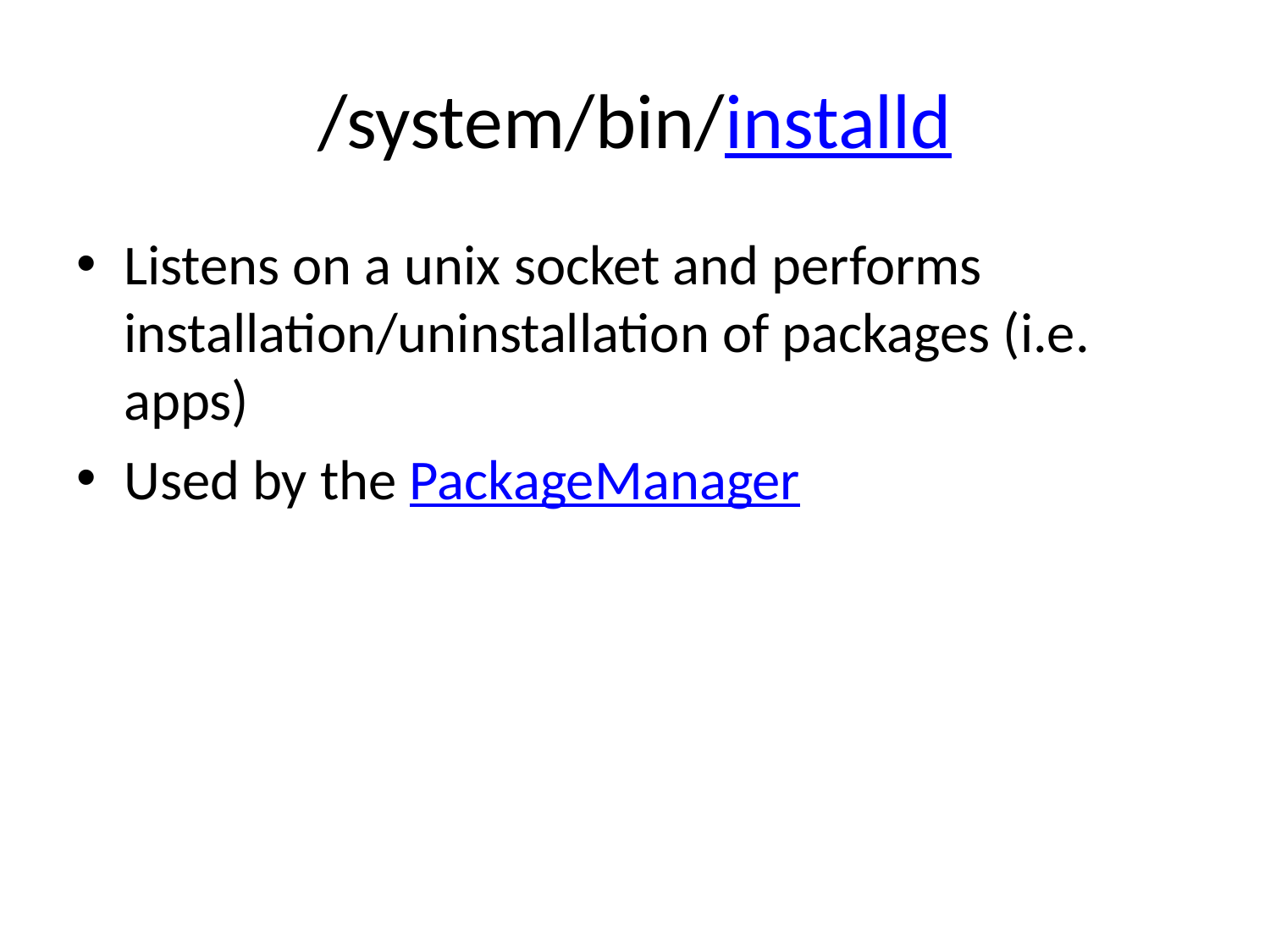

# /system/bin/installd
Listens on a unix socket and performs installation/uninstallation of packages (i.e. apps)
Used by the PackageManager